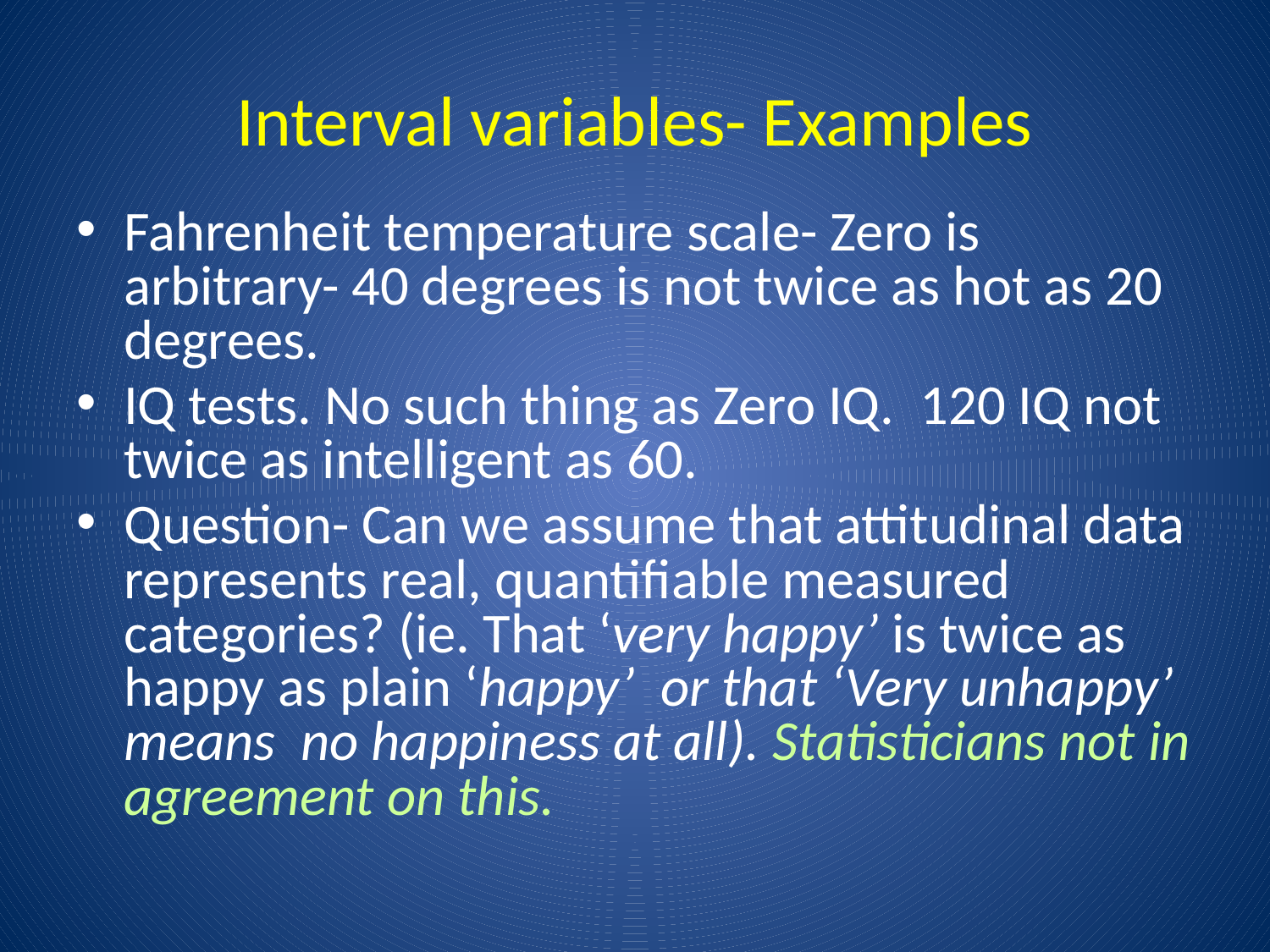

# Interval variables- Examples
Fahrenheit temperature scale- Zero is arbitrary- 40 degrees is not twice as hot as 20 degrees.
IQ tests. No such thing as Zero IQ.  120 IQ not twice as intelligent as 60.
Question- Can we assume that attitudinal data represents real, quantifiable measured categories? (ie. That ‘very happy’ is twice as happy as plain ‘happy’  or that ‘Very unhappy’ means  no happiness at all). Statisticians not in agreement on this.